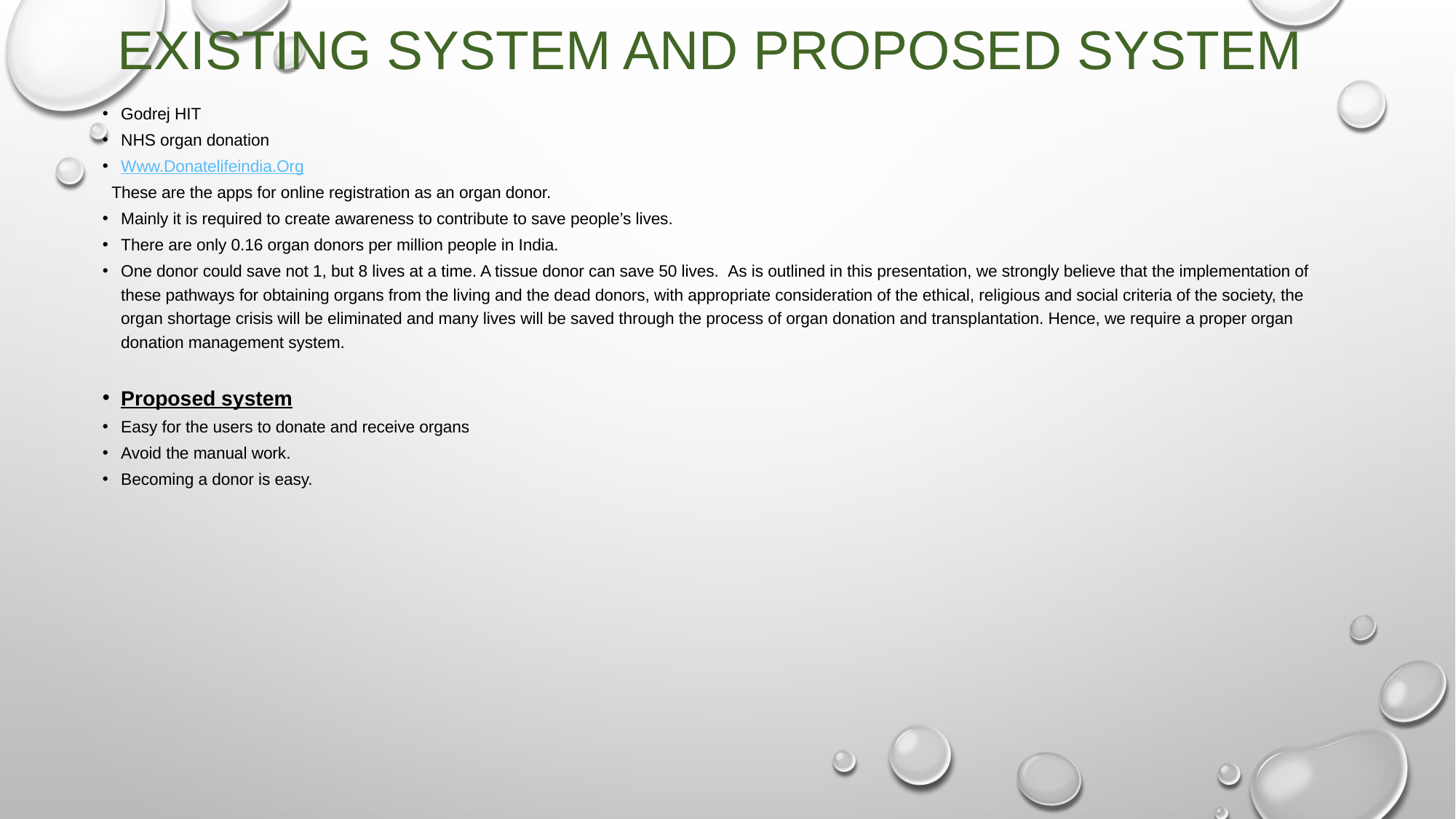

# EXISTING SYSTEM AND PROPOSED SYSTEM
Godrej HIT
NHS organ donation
Www.Donatelifeindia.Org
  These are the apps for online registration as an organ donor.
Mainly it is required to create awareness to contribute to save people’s lives.
There are only 0.16 organ donors per million people in India.
One donor could save not 1, but 8 lives at a time. A tissue donor can save 50 lives.  As is outlined in this presentation, we strongly believe that the implementation of these pathways for obtaining organs from the living and the dead donors, with appropriate consideration of the ethical, religious and social criteria of the society, the organ shortage crisis will be eliminated and many lives will be saved through the process of organ donation and transplantation. Hence, we require a proper organ donation management system.

Proposed system
Easy for the users to donate and receive organs
Avoid the manual work.
Becoming a donor is easy.